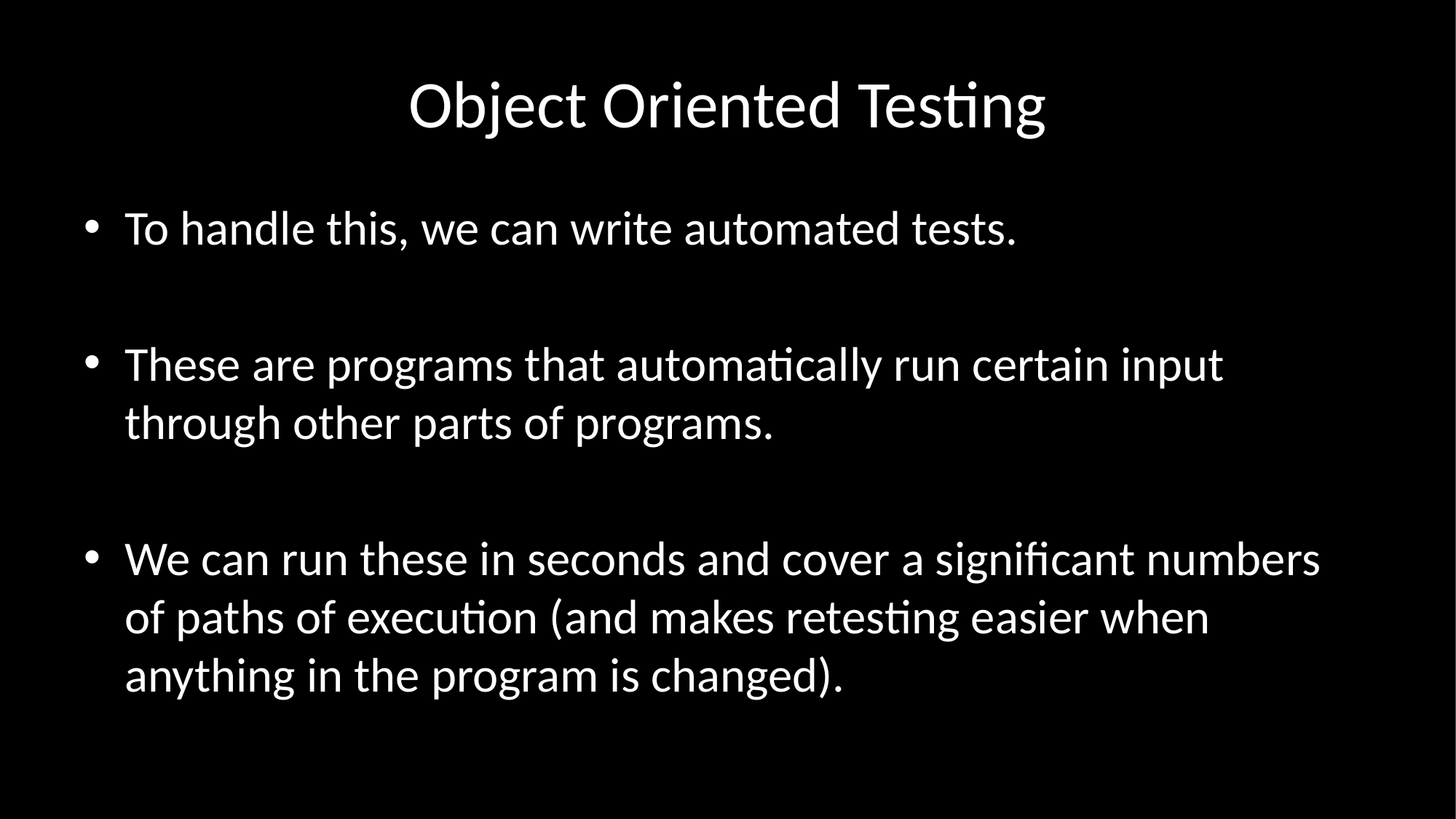

# Object Oriented Testing
To handle this, we can write automated tests.

These are programs that automatically run certain input through other parts of programs.

We can run these in seconds and cover a significant numbers of paths of execution (and makes retesting easier when anything in the program is changed).